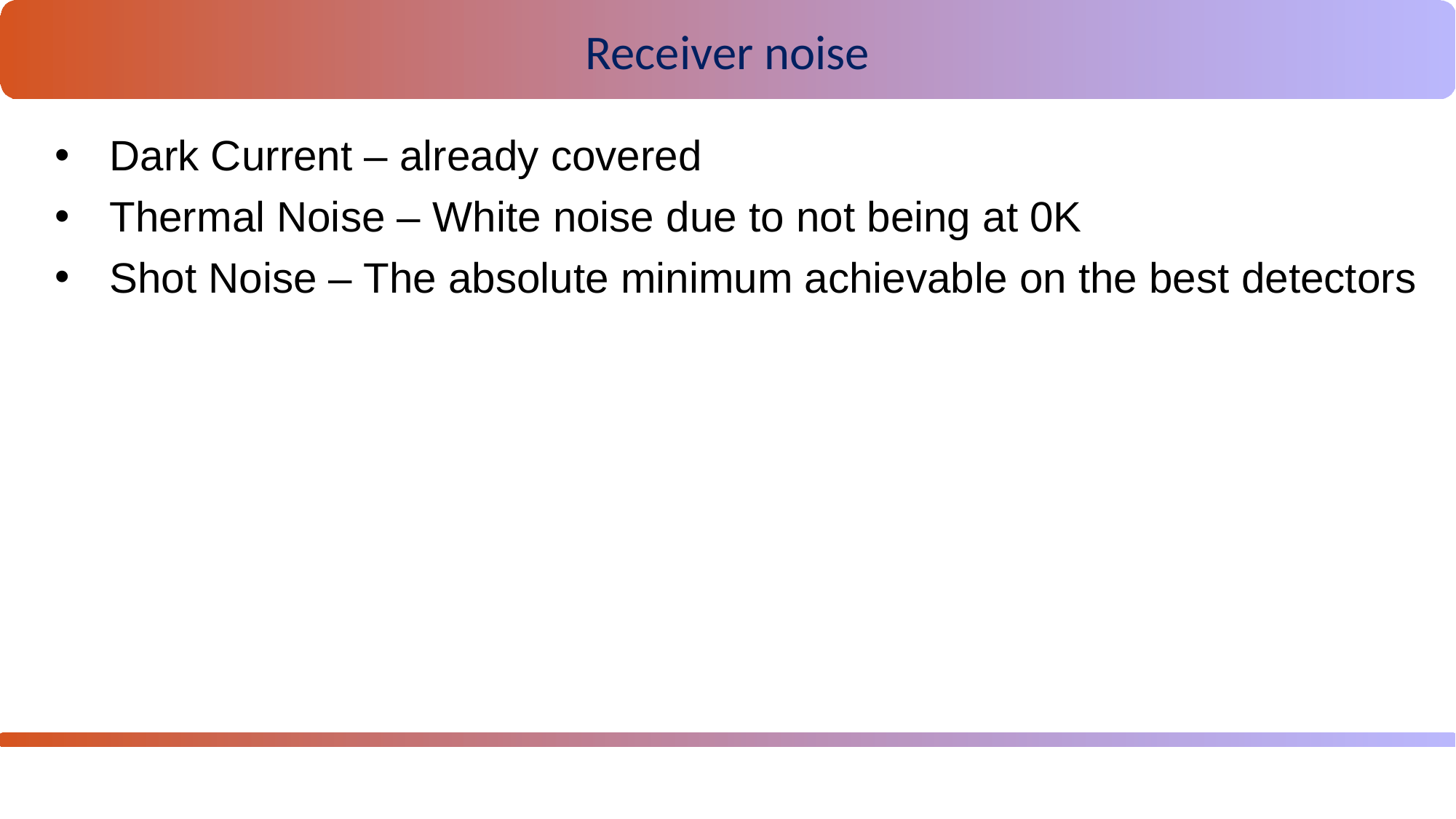

Receiver noise

Dark Current – already covered
Thermal Noise – White noise due to not being at 0K
Shot Noise – The absolute minimum achievable on the best detectors